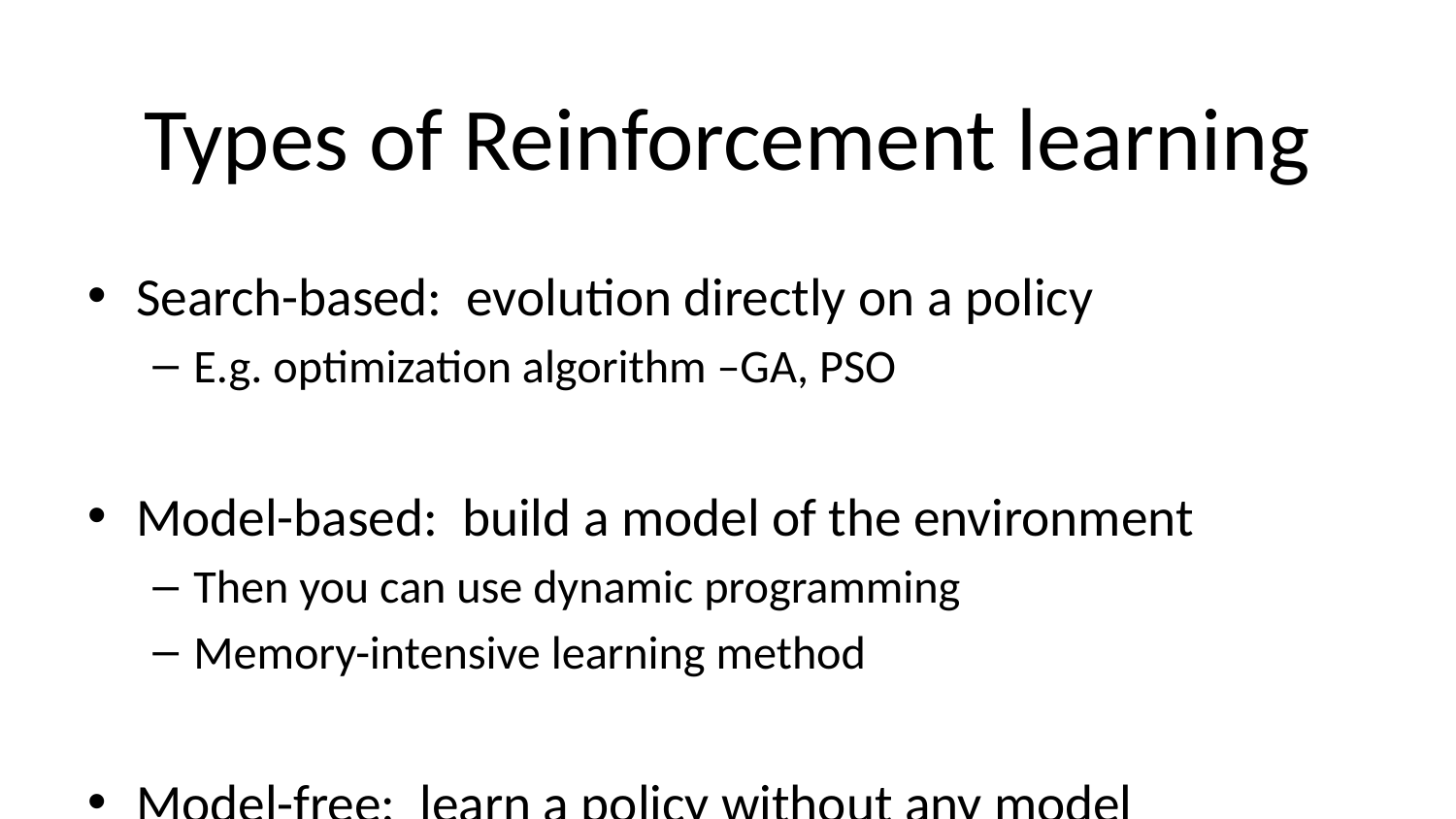

# Types of Reinforcement learning
Search-based:  evolution directly on a policy
E.g. optimization algorithm –GA, PSO

Model-based:  build a model of the environment
Then you can use dynamic programming
Memory-intensive learning method

Model-free:  learn a policy without any model
Temporal difference methods (TD)
Requires limited episodic memory (though more helps)